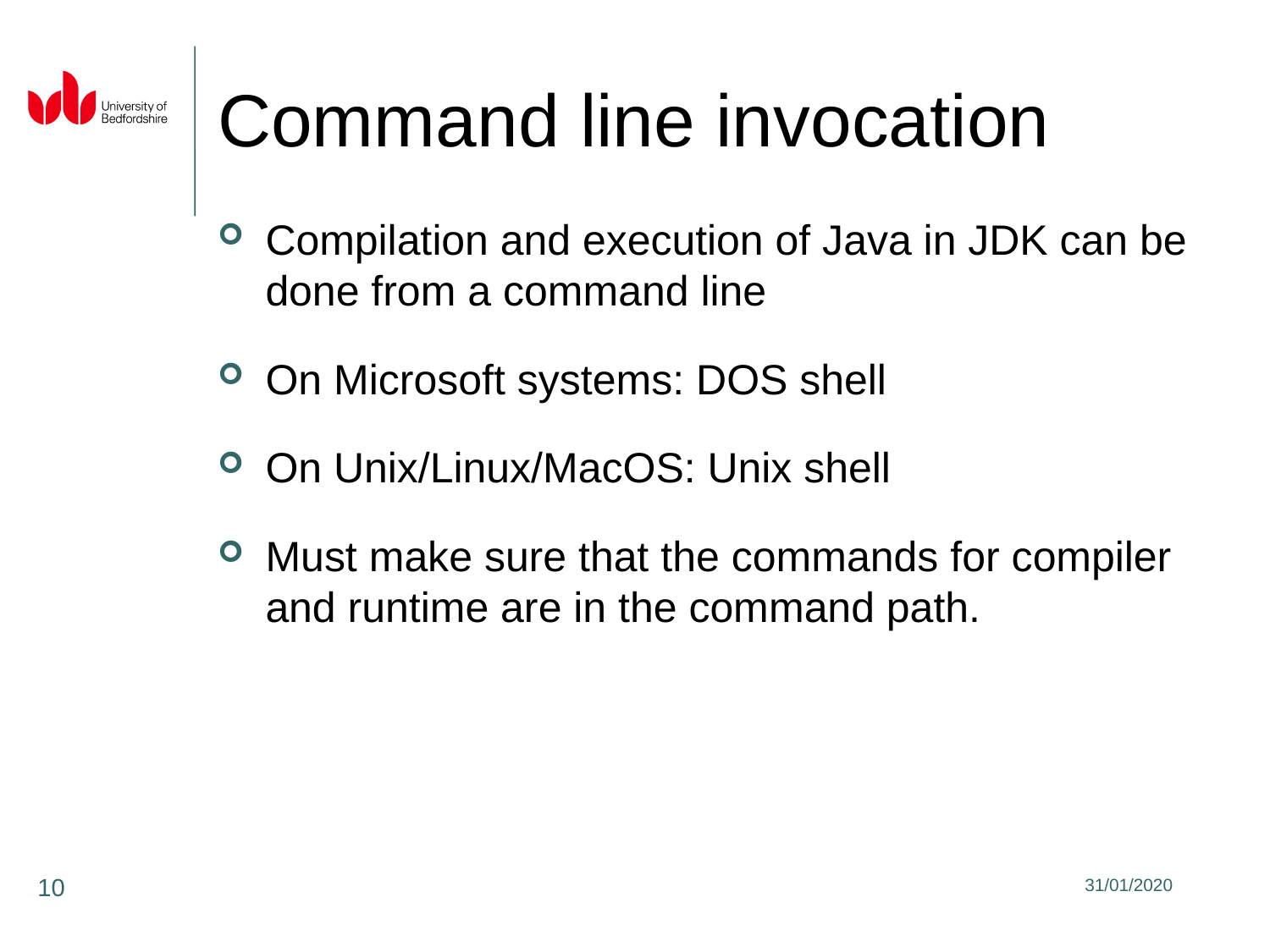

Compilation and execution of Java in JDK can be done from a command line

On Microsoft systems: DOS shell

On Unix/Linux/MacOS: Unix shell

Must make sure that the commands for compiler and runtime are in the command path.
# Command line invocation
10
31/01/2020